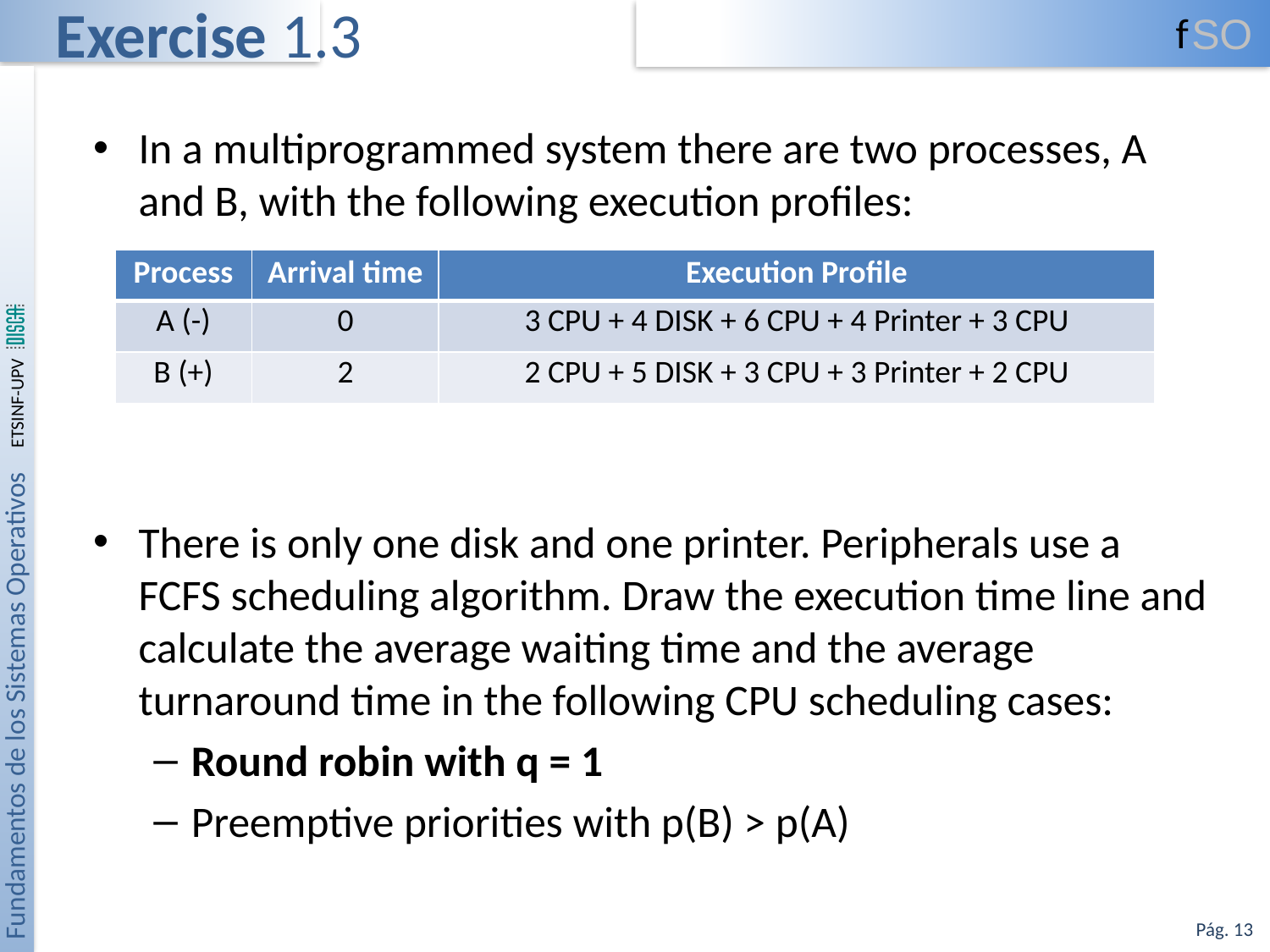

# Exercise 1.3
In a multiprogrammed system there are two processes, A and B, with the following execution profiles:

There is only one disk and one printer. Peripherals use a FCFS scheduling algorithm. Draw the execution time line and calculate the average waiting time and the average turnaround time in the following CPU scheduling cases:
Round robin with q = 1
Preemptive priorities with p(B) > p(A)
| Process | Arrival time | Execution Profile |
| --- | --- | --- |
| A (-) | 0 | 3 CPU + 4 DISK + 6 CPU + 4 Printer + 3 CPU |
| B (+) | 2 | 2 CPU + 5 DISK + 3 CPU + 3 Printer + 2 CPU |